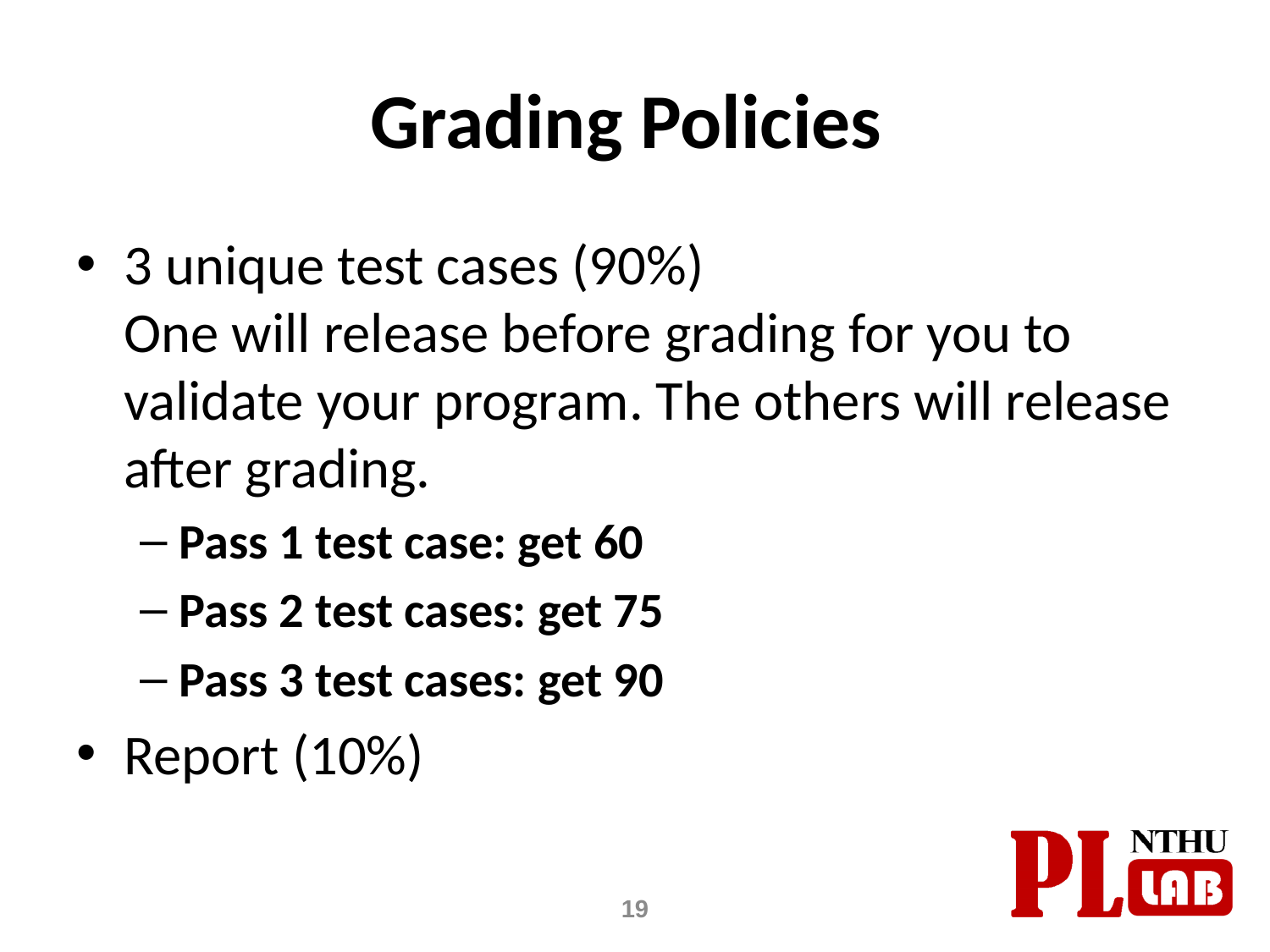

# Grading Policies
3 unique test cases (90%)
One will release before grading for you to validate your program. The others will release after grading.
Pass 1 test case: get 60
Pass 2 test cases: get 75
Pass 3 test cases: get 90
Report (10%)
19